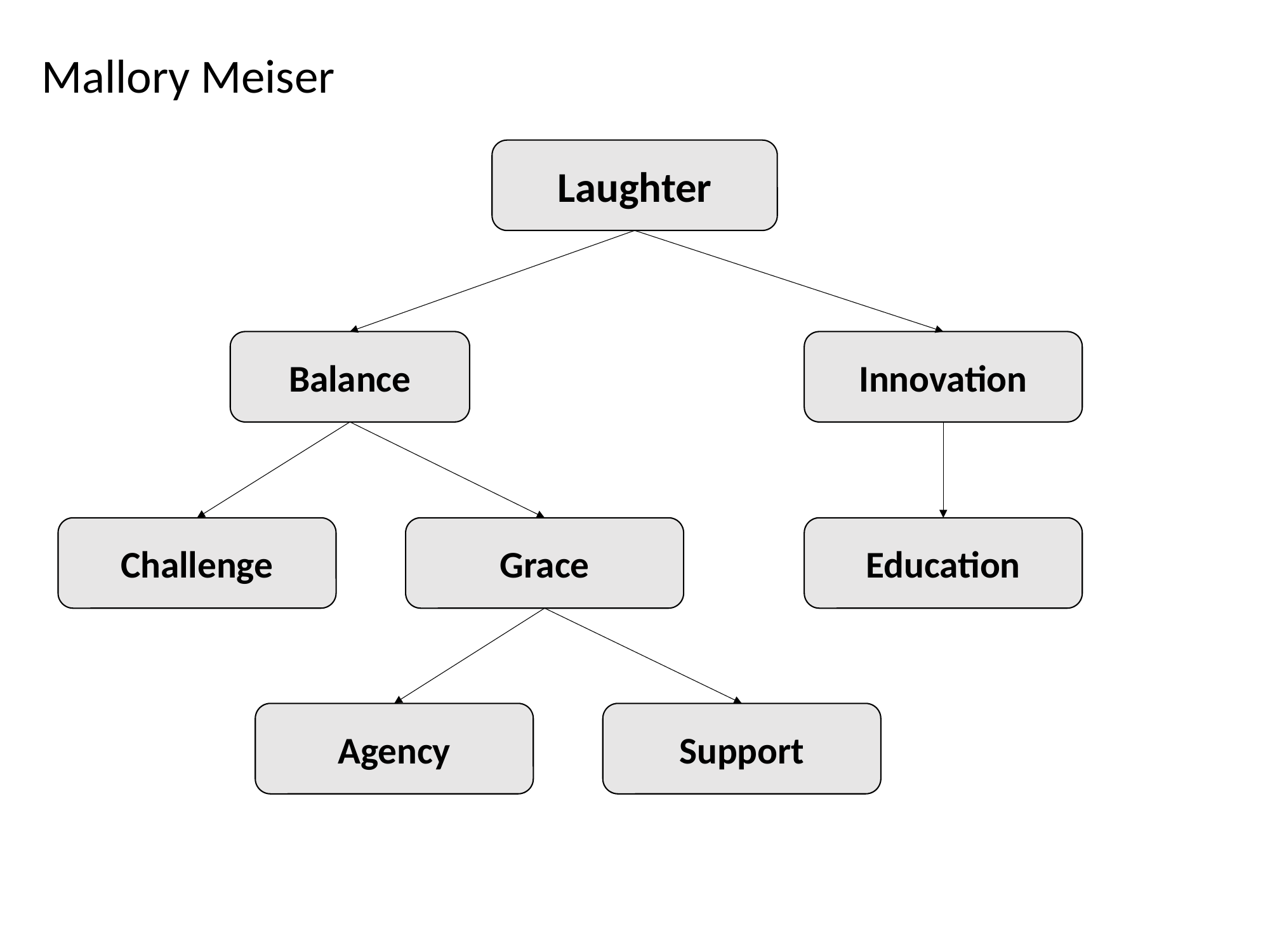

Mallory Meiser
Laughter
Balance
Innovation
Challenge
Grace
Education
Agency
Support